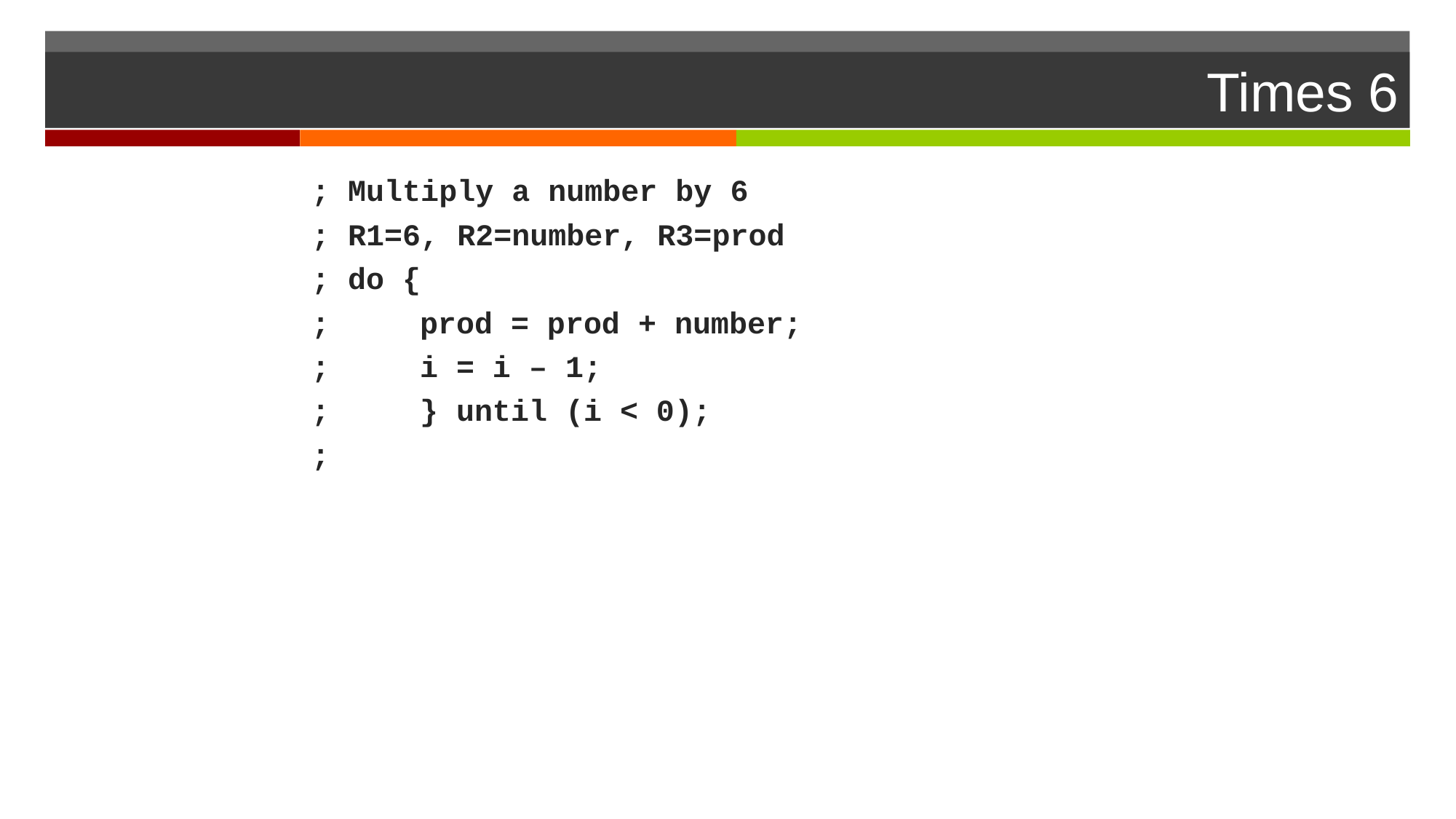

# Times 6
; Multiply a number by 6
; R1=6, R2=number, R3=prod
; do {
;	prod = prod + number;
;	i = i – 1;
;	} until (i < 0);
;